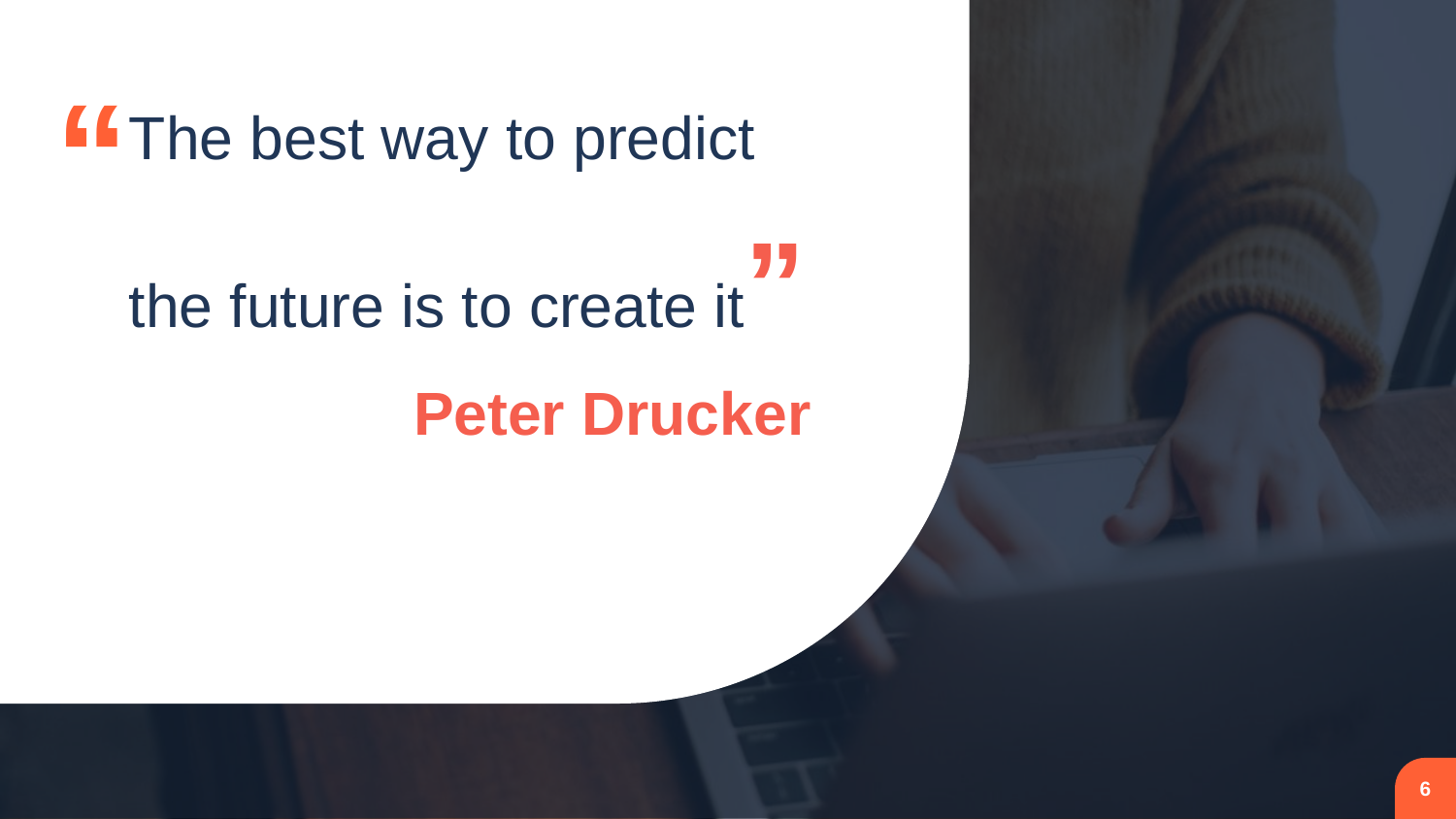

The best way to predict
the future is to create it”
                 Peter Drucker
6